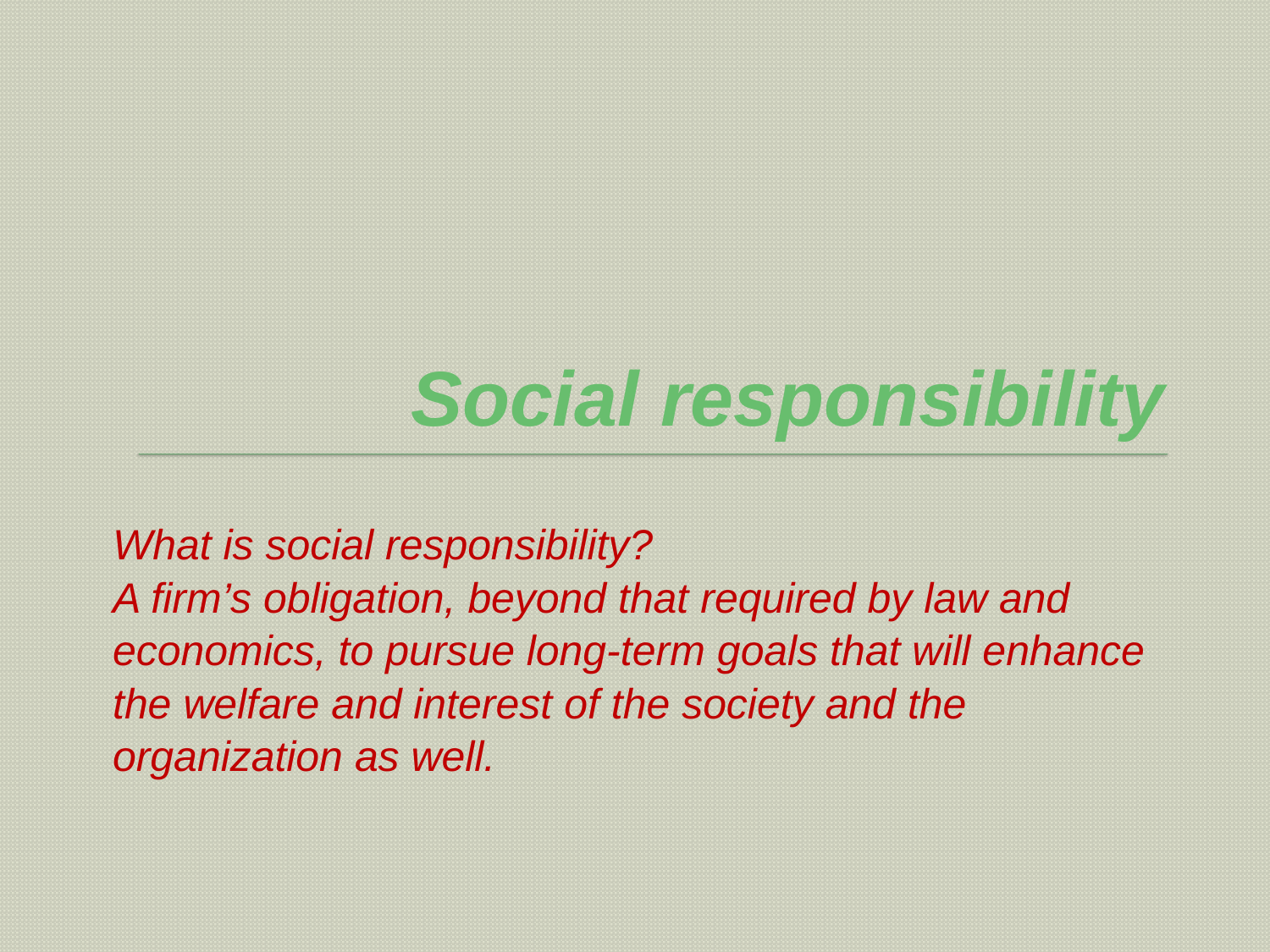

# Social responsibility

What is social responsibility?
A firm’s obligation, beyond that required by law and economics, to pursue long-term goals that will enhance the welfare and interest of the society and the organization as well.